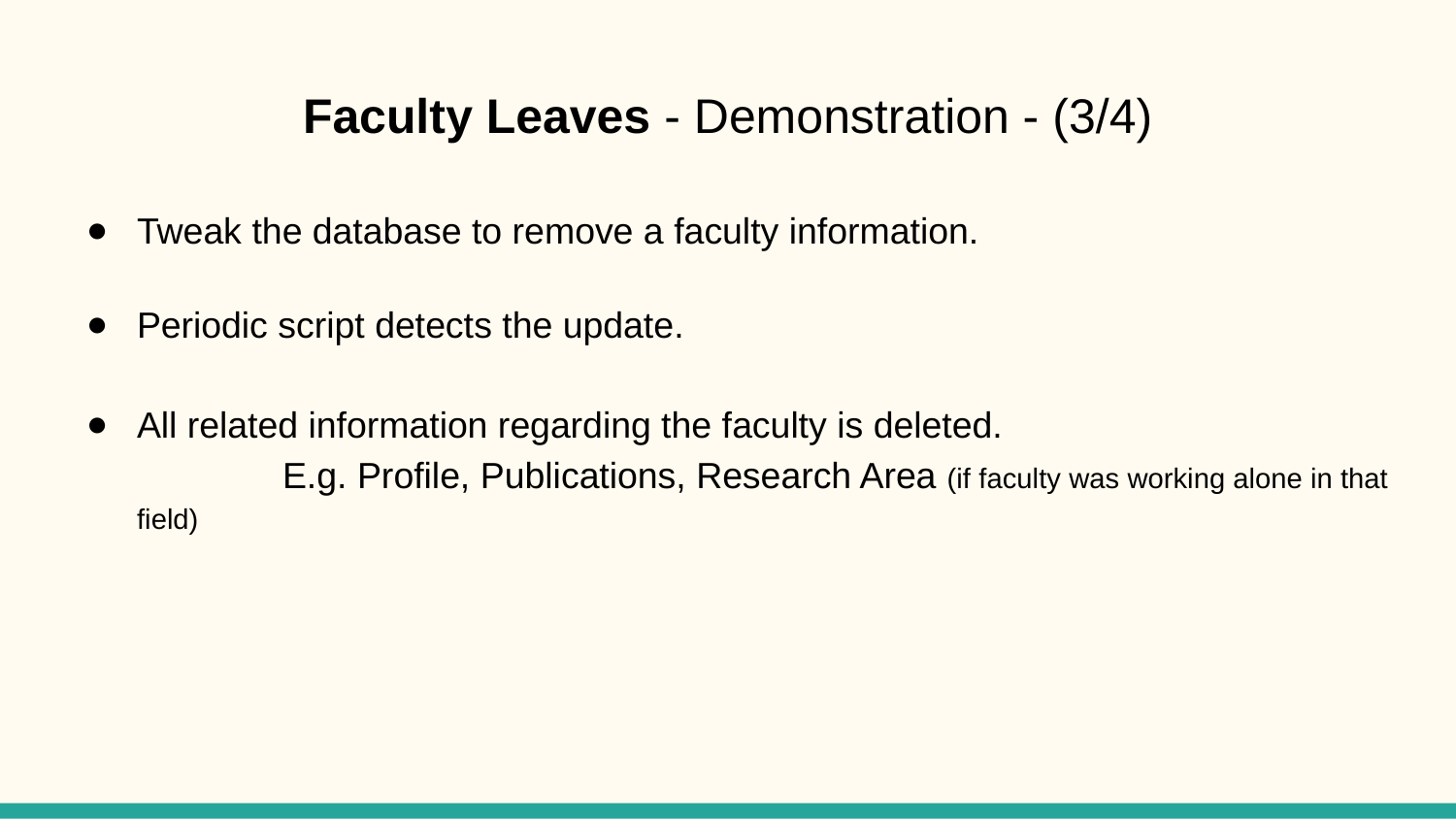

# Faculty Leaves - Demonstration - (3/4)
Tweak the database to remove a faculty information.
Periodic script detects the update.
All related information regarding the faculty is deleted.
	E.g. Profile, Publications, Research Area (if faculty was working alone in that field)